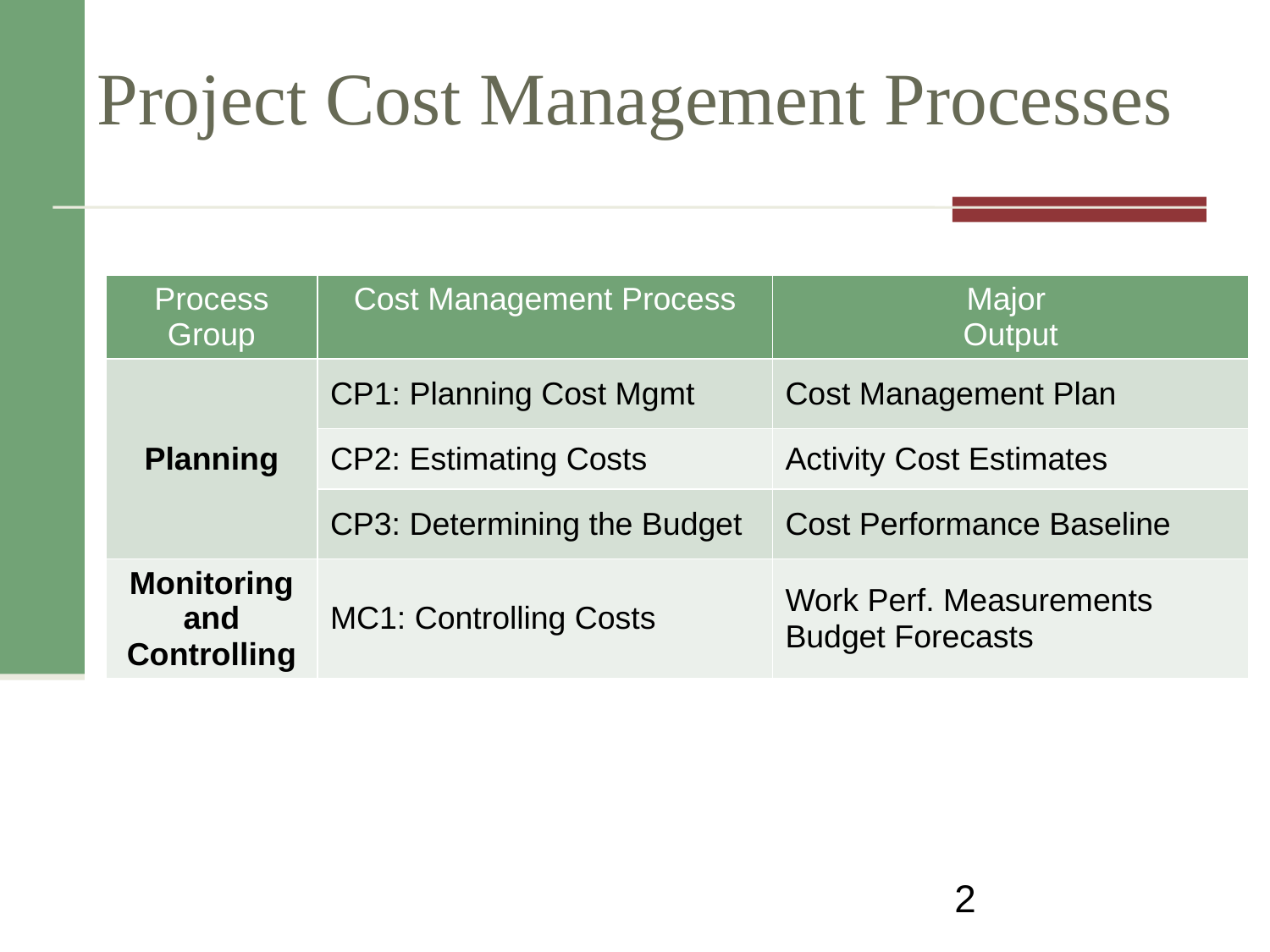

# Project Cost Management Processes
| Process Group | Cost Management Process | Major Output |
| --- | --- | --- |
| Planning | CP1: Planning Cost Mgmt | Cost Management Plan |
|  | CP2: Estimating Costs | Activity Cost Estimates |
|  | CP3: Determining the Budget | Cost Performance Baseline |
| Monitoring and Controlling | MC1: Controlling Costs | Work Perf. Measurements Budget Forecasts |
2